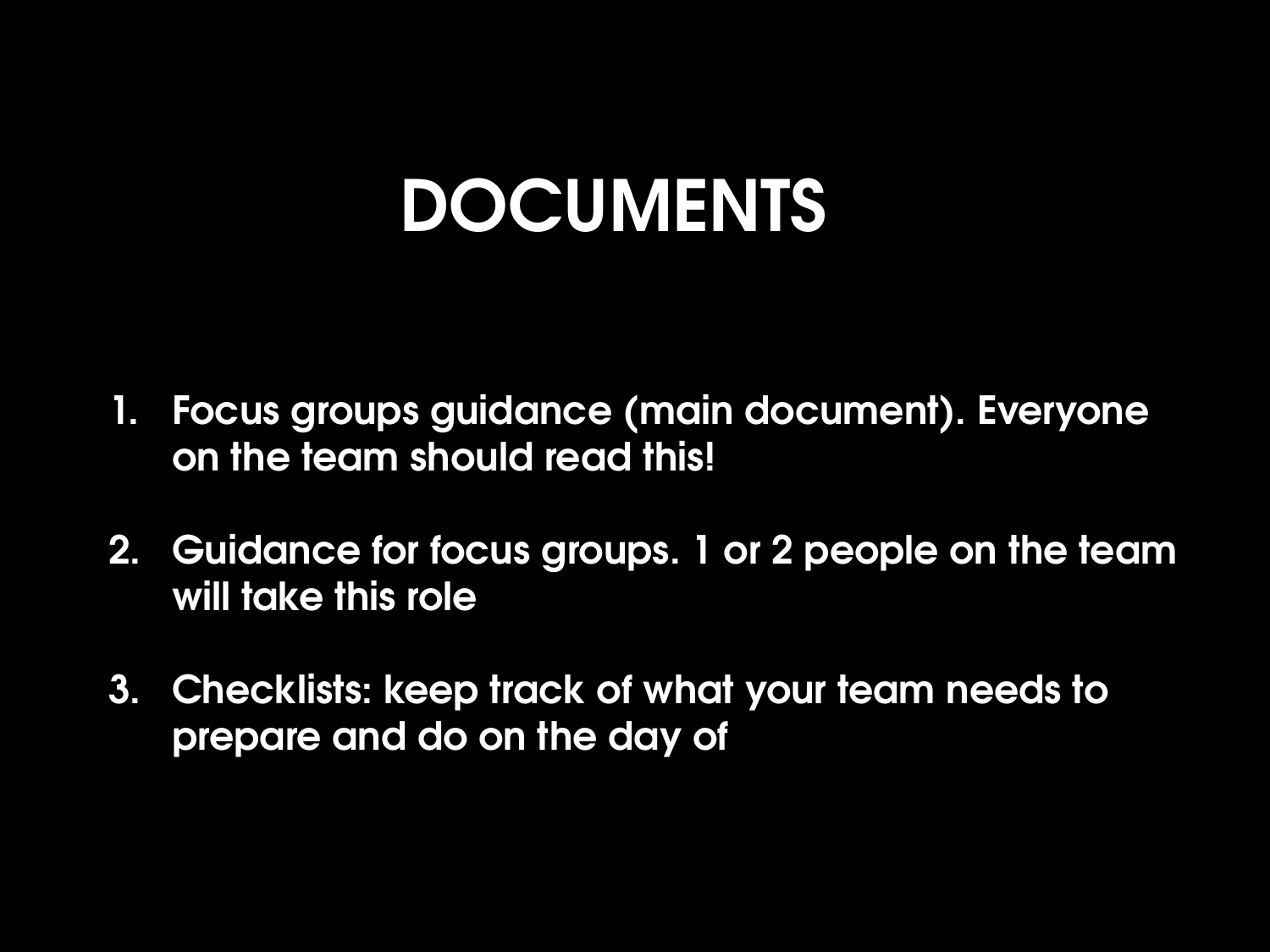

# documents
Focus groups guidance (main document). Everyone on the team should read this!

Guidance for focus groups. 1 or 2 people on the team will take this role

Checklists: keep track of what your team needs to prepare and do on the day of